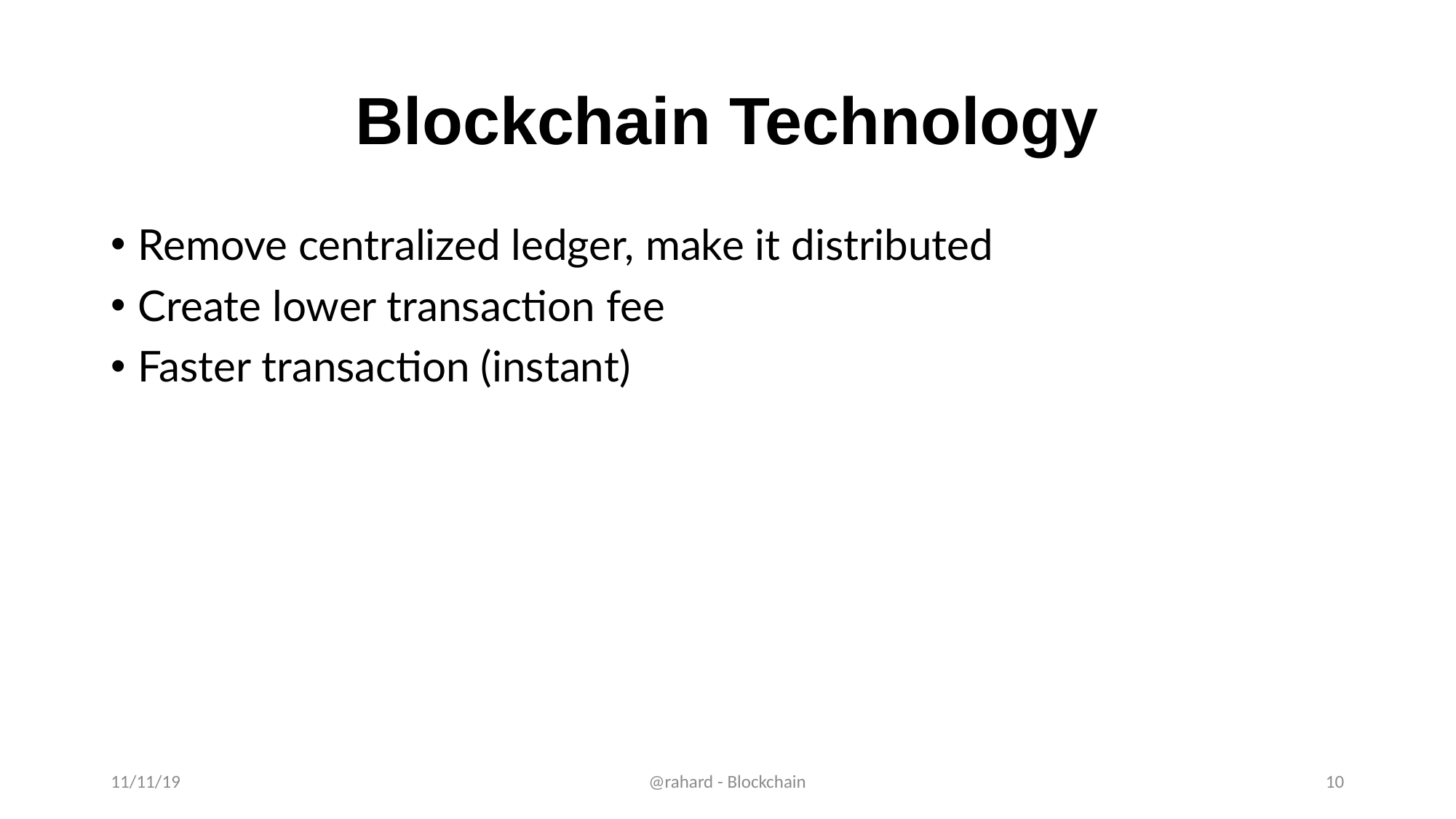

# Blockchain Technology
Remove centralized ledger, make it distributed
Create lower transaction fee
Faster transaction (instant)
11/11/19
@rahard - Blockchain
10